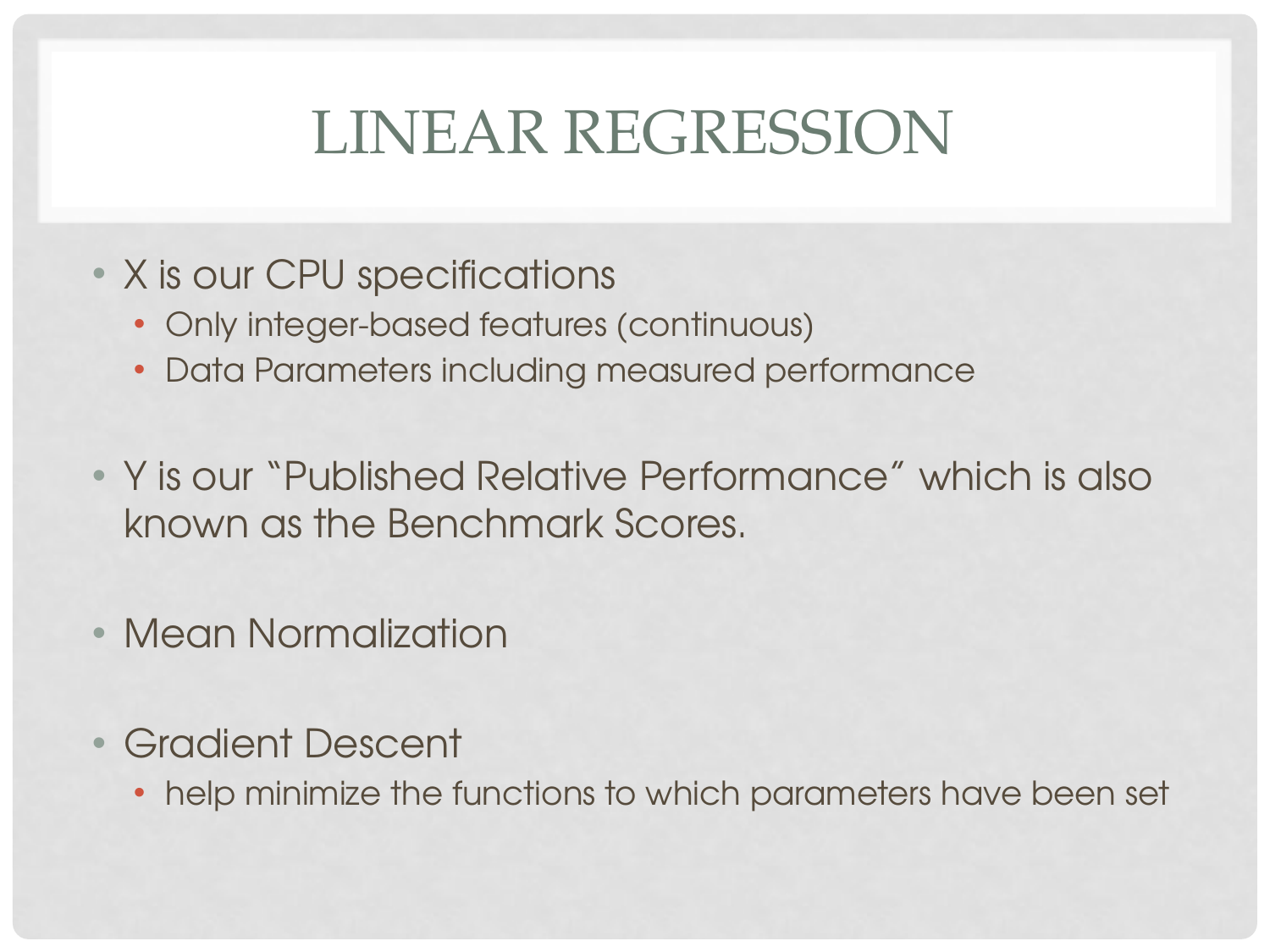

# Linear Regression
X is our CPU specifications
Only integer-based features (continuous)
Data Parameters including measured performance

Y is our “Published Relative Performance” which is also known as the Benchmark Scores.

Mean Normalization

Gradient Descent
help minimize the functions to which parameters have been set